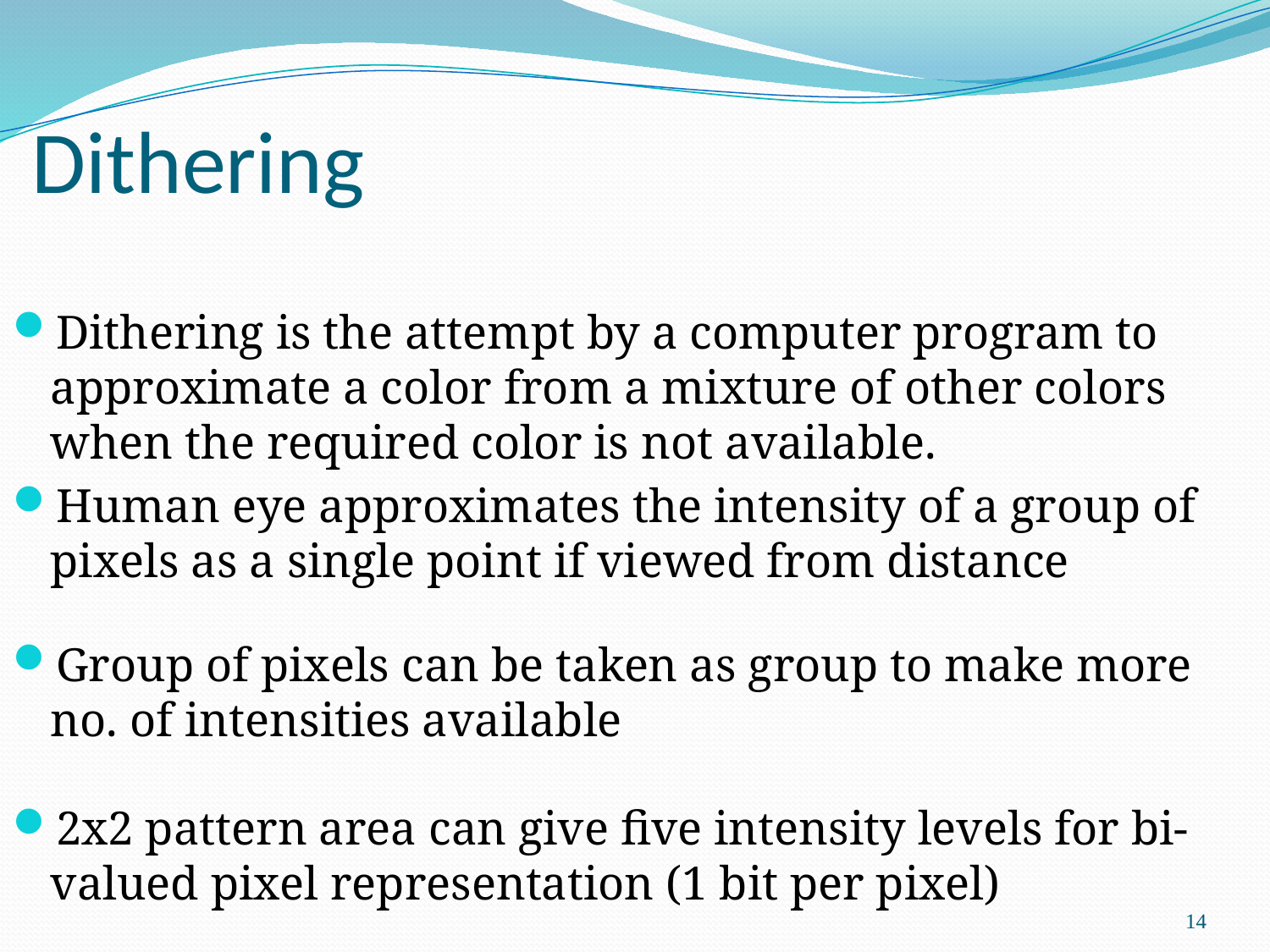

# Dithering

Dithering is the attempt by a computer program to approximate a color from a mixture of other colors when the required color is not available.
Human eye approximates the intensity of a group of pixels as a single point if viewed from distance

Group of pixels can be taken as group to make more no. of intensities available

2x2 pattern area can give five intensity levels for bi-valued pixel representation (1 bit per pixel)
14